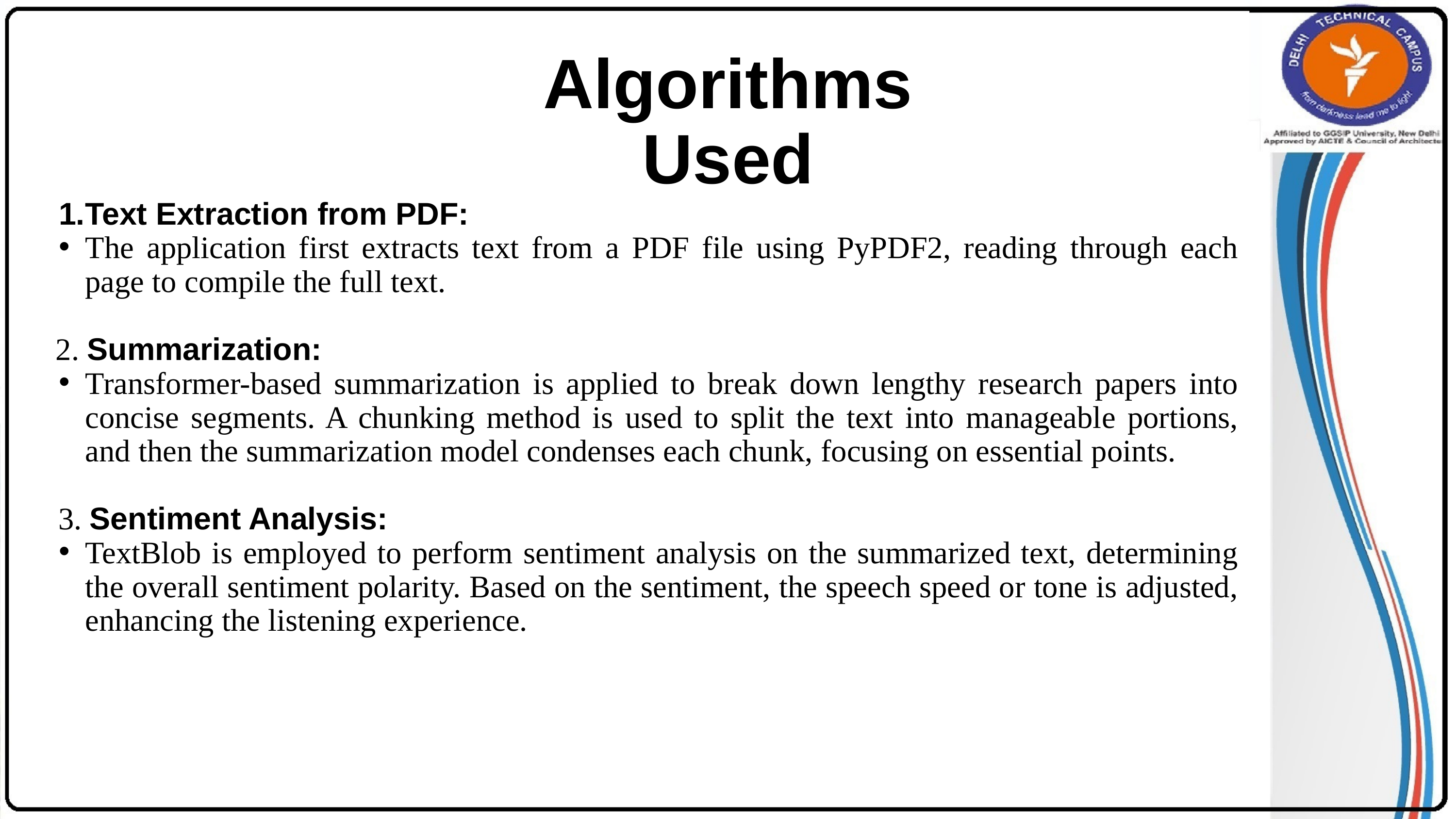

Algorithms Used
Text Extraction from PDF:
The application first extracts text from a PDF file using PyPDF2, reading through each page to compile the full text.

   2. Summarization:
Transformer-based summarization is applied to break down lengthy research papers into concise segments. A chunking method is used to split the text into manageable portions, and then the summarization model condenses each chunk, focusing on essential points.

   3. Sentiment Analysis:
TextBlob is employed to perform sentiment analysis on the summarized text, determining the overall sentiment polarity. Based on the sentiment, the speech speed or tone is adjusted, enhancing the listening experience.